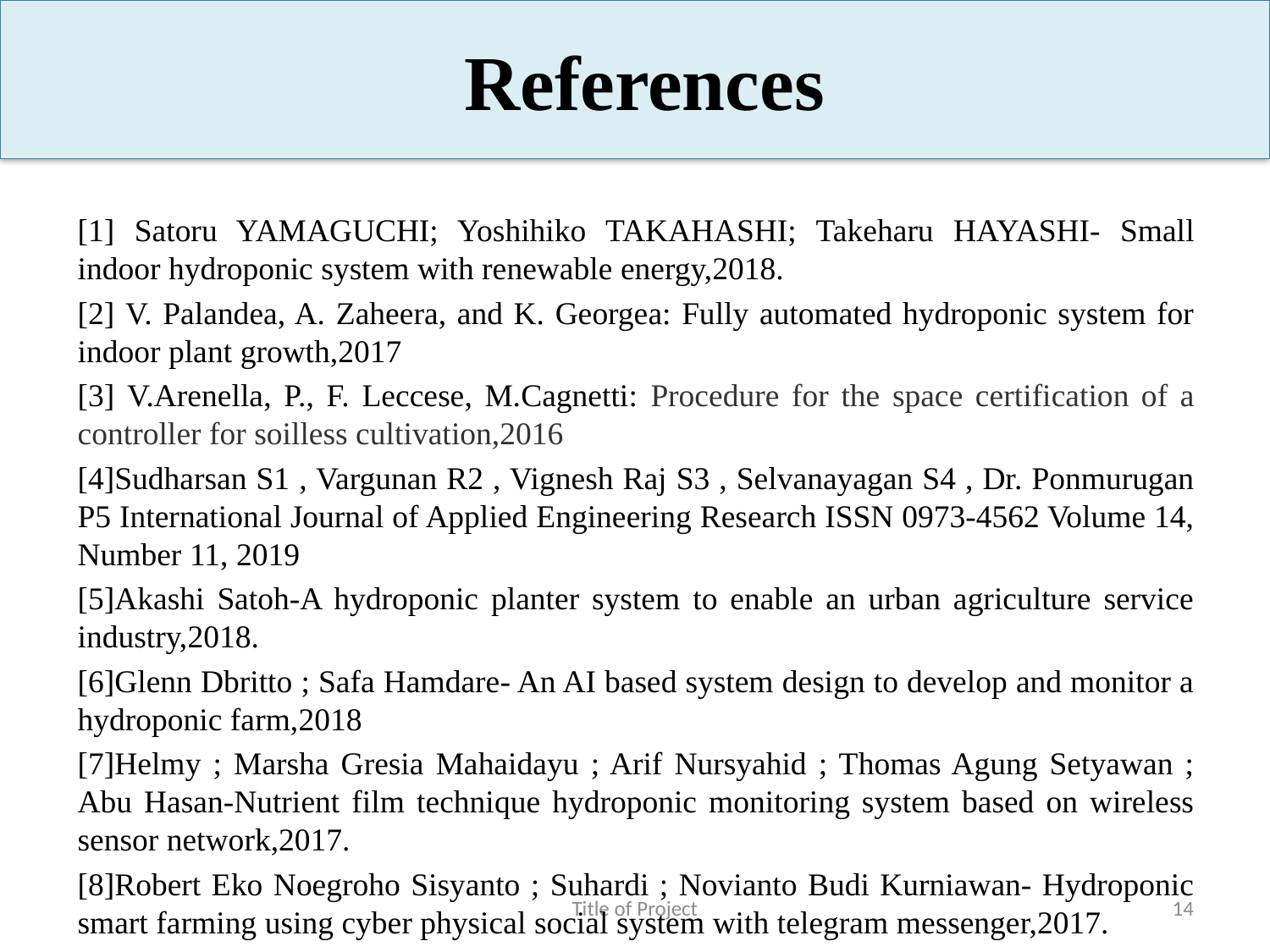

# References

[1] Satoru YAMAGUCHI; Yoshihiko TAKAHASHI; Takeharu HAYASHI- Small indoor hydroponic system with renewable energy,2018.
[2] V. Palandea, A. Zaheera, and K. Georgea: Fully automated hydroponic system for indoor plant growth,2017
[3] V.Arenella, P., F. Leccese, M.Cagnetti: Procedure for the space certification of a controller for soilless cultivation,2016
[4]Sudharsan S1 , Vargunan R2 , Vignesh Raj S3 , Selvanayagan S4 , Dr. Ponmurugan P5 International Journal of Applied Engineering Research ISSN 0973-4562 Volume 14, Number 11, 2019
[5]Akashi Satoh-A hydroponic planter system to enable an urban agriculture service industry,2018.
[6]Glenn Dbritto ; Safa Hamdare- An AI based system design to develop and monitor a hydroponic farm,2018
[7]Helmy ; Marsha Gresia Mahaidayu ; Arif Nursyahid ; Thomas Agung Setyawan ; Abu Hasan-Nutrient film technique hydroponic monitoring system based on wireless sensor network,2017.
[8]Robert Eko Noegroho Sisyanto ; Suhardi ; Novianto Budi Kurniawan- Hydroponic smart farming using cyber physical social system with telegram messenger,2017.

Title of Project
14